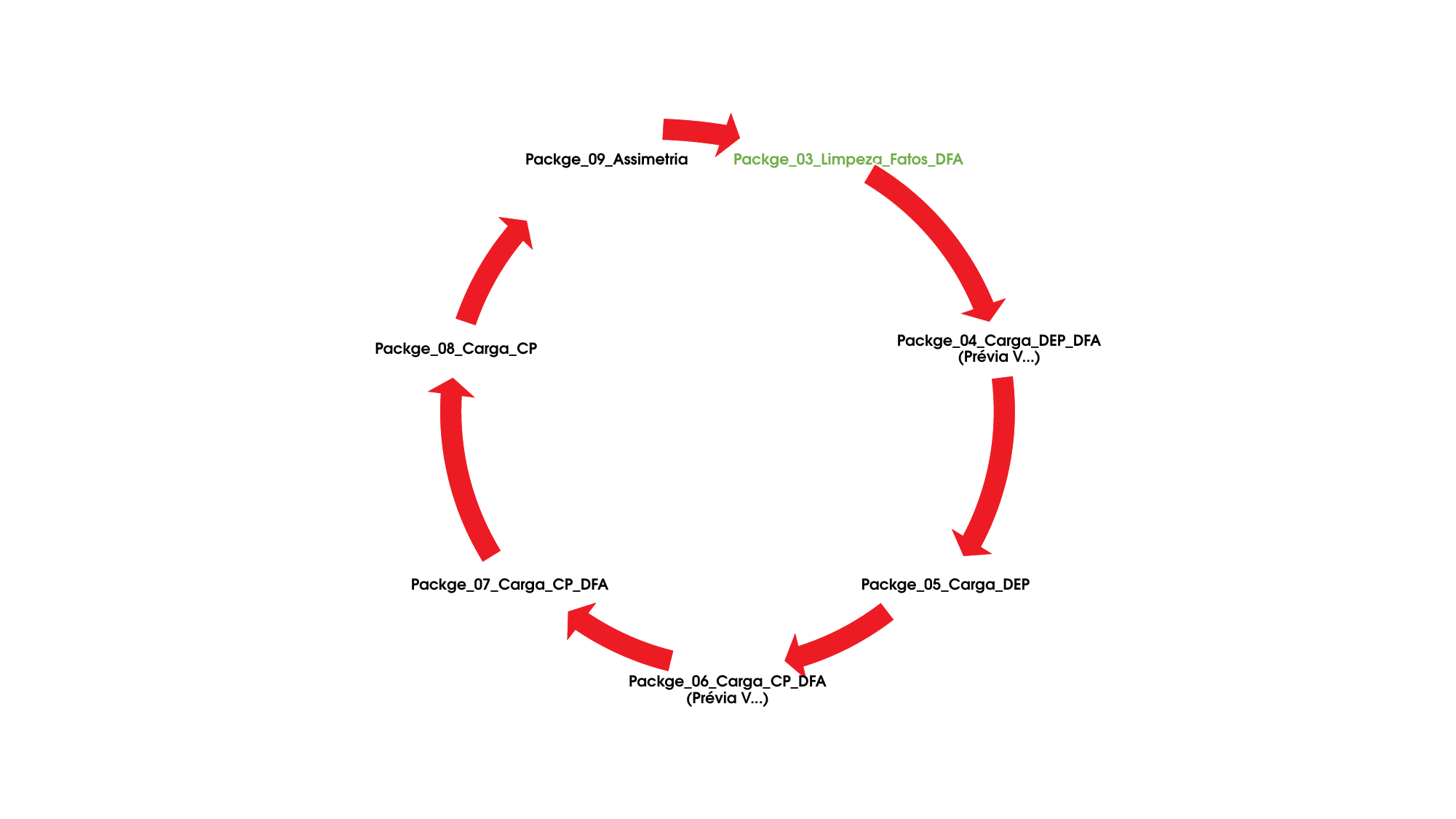

Packge_03_Limpeza_Fatos_DFA
Packge_04_Carga_DEP_DFA (Prévia V...)
Packge_05_Carga_DEP
Packge_06_Carga_CP_DFA (Prévia V...)
Packge_07_Carga_CP_DFA
Packge_08_Carga_CP
Packge_09_Assimetria